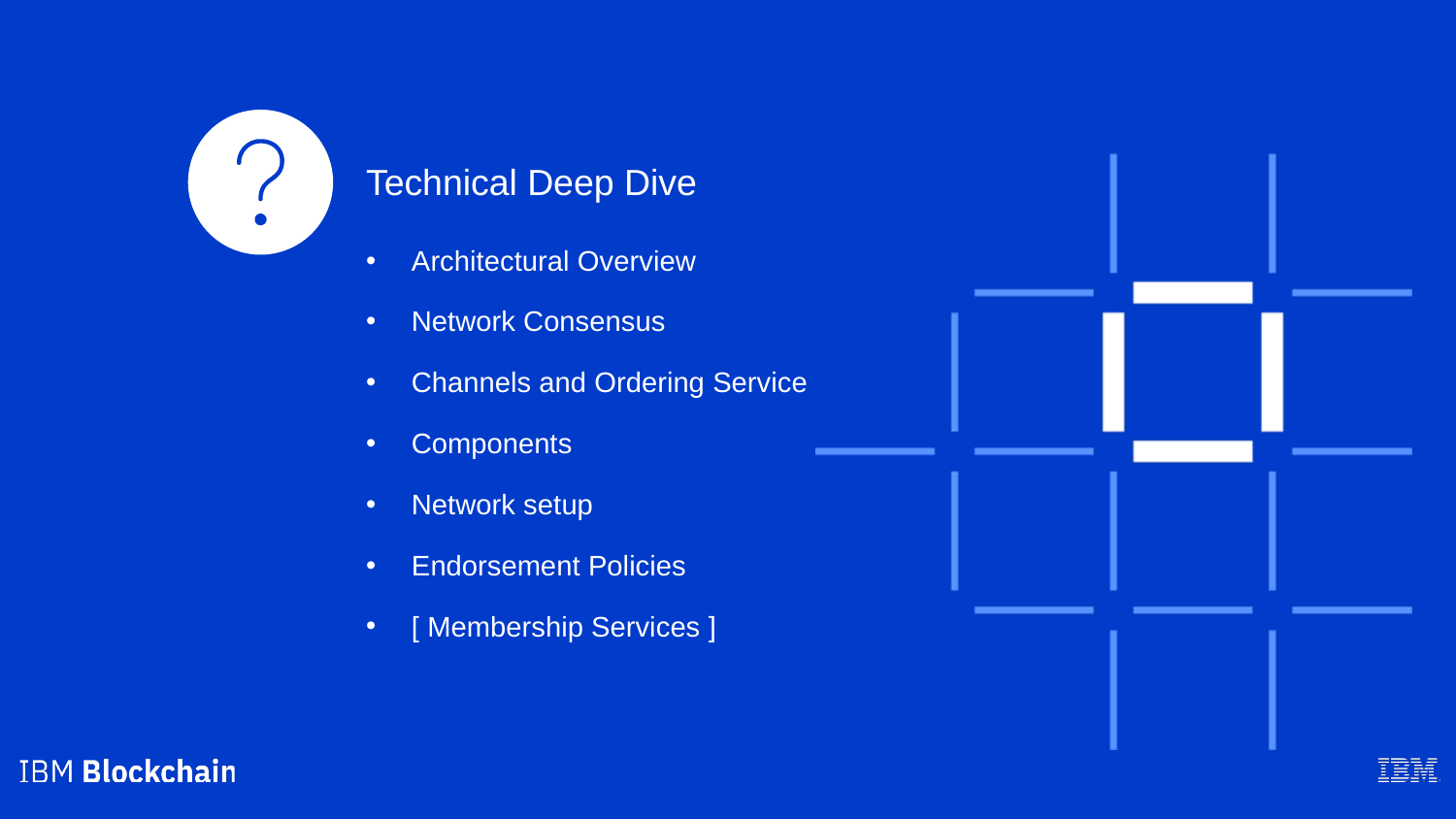

Technical Deep Dive

Architectural Overview

Network Consensus

Channels and Ordering Service

Components

Network setup

Endorsement Policies

[ Membership Services ]